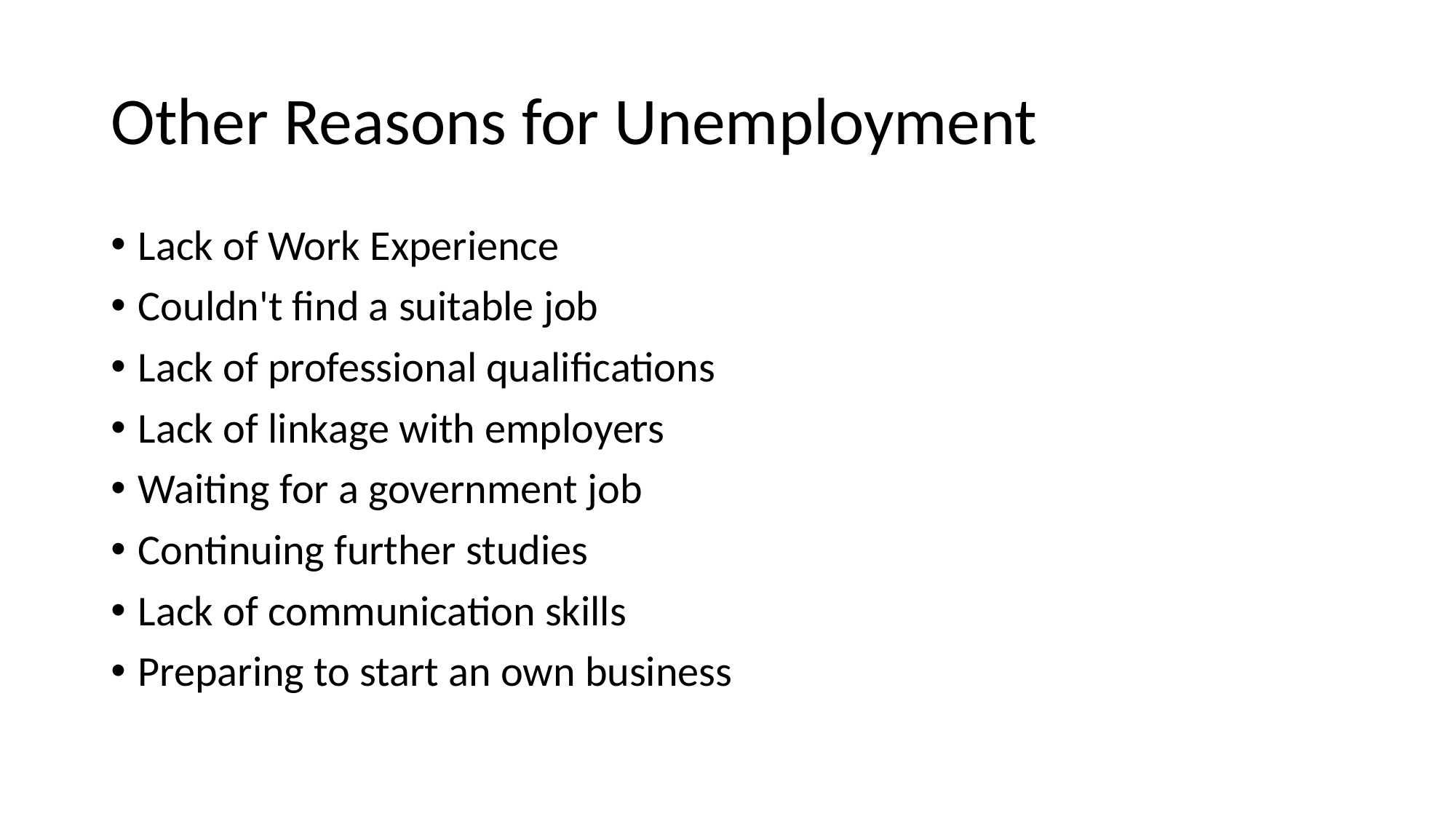

# Other Reasons for Unemployment
Lack of Work Experience
Couldn't find a suitable job
Lack of professional qualifications
Lack of linkage with employers
Waiting for a government job
Continuing further studies
Lack of communication skills
Preparing to start an own business